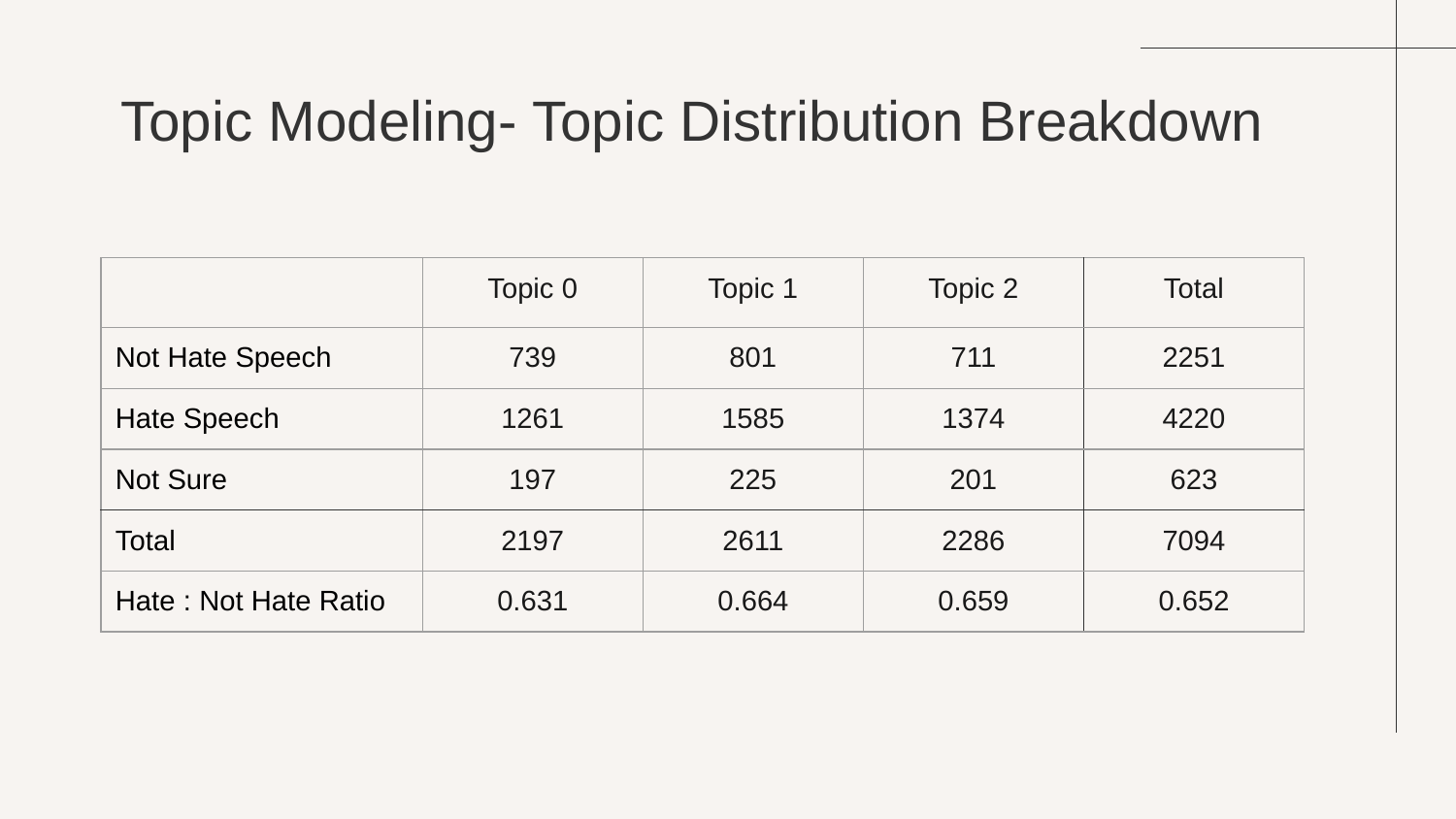

# Topic Modeling- Topic Distribution Breakdown
|  | Topic 0 | Topic 1 | Topic 2 | Total |
| --- | --- | --- | --- | --- |
| Not Hate Speech | 739 | 801 | 711 | 2251 |
| Hate Speech | 1261 | 1585 | 1374 | 4220 |
| Not Sure | 197 | 225 | 201 | 623 |
| Total | 2197 | 2611 | 2286 | 7094 |
| Hate : Not Hate Ratio | 0.631 | 0.664 | 0.659 | 0.652 |